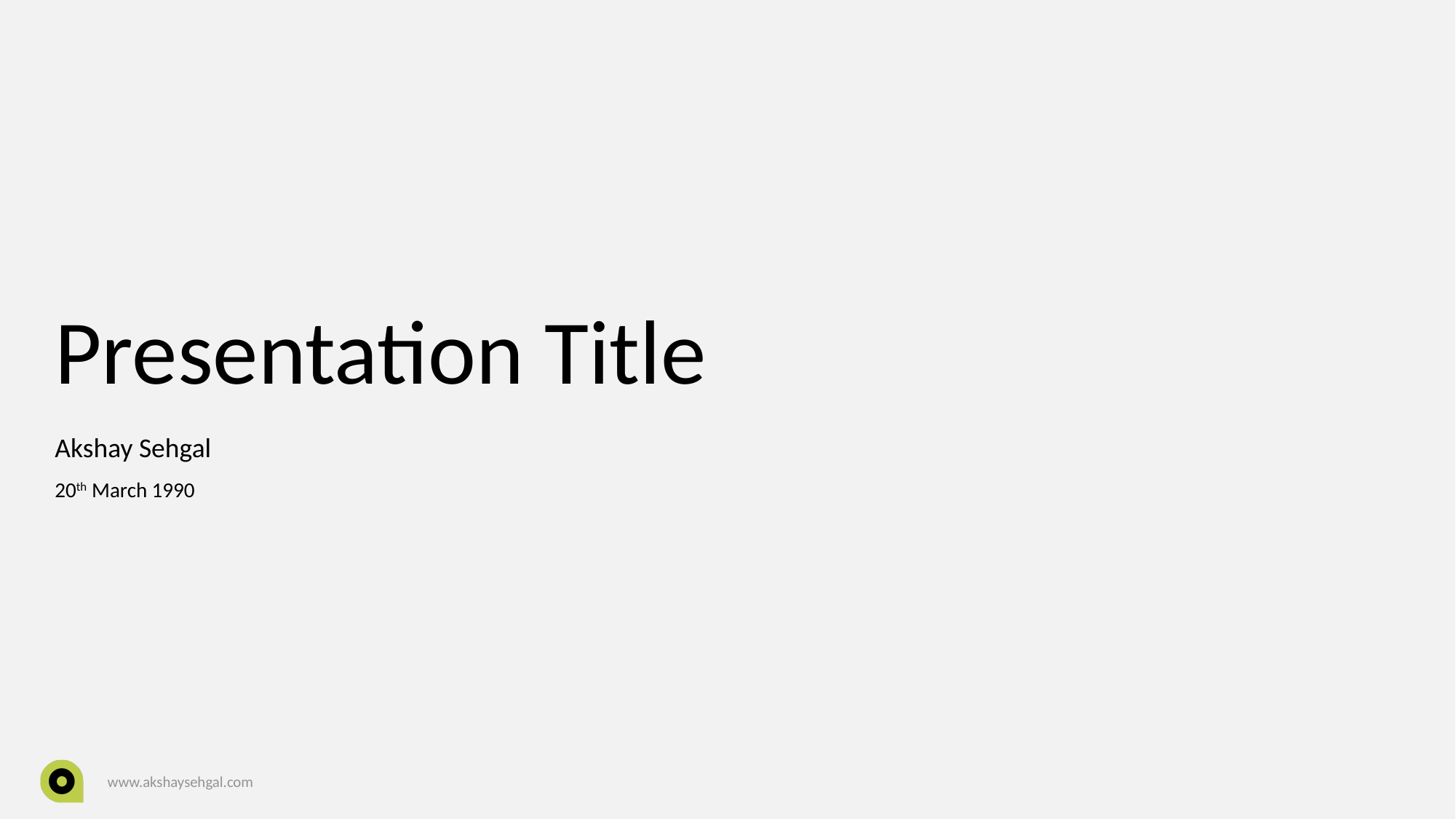

# Presentation Title
Akshay Sehgal
20th March 1990
www.akshaysehgal.com